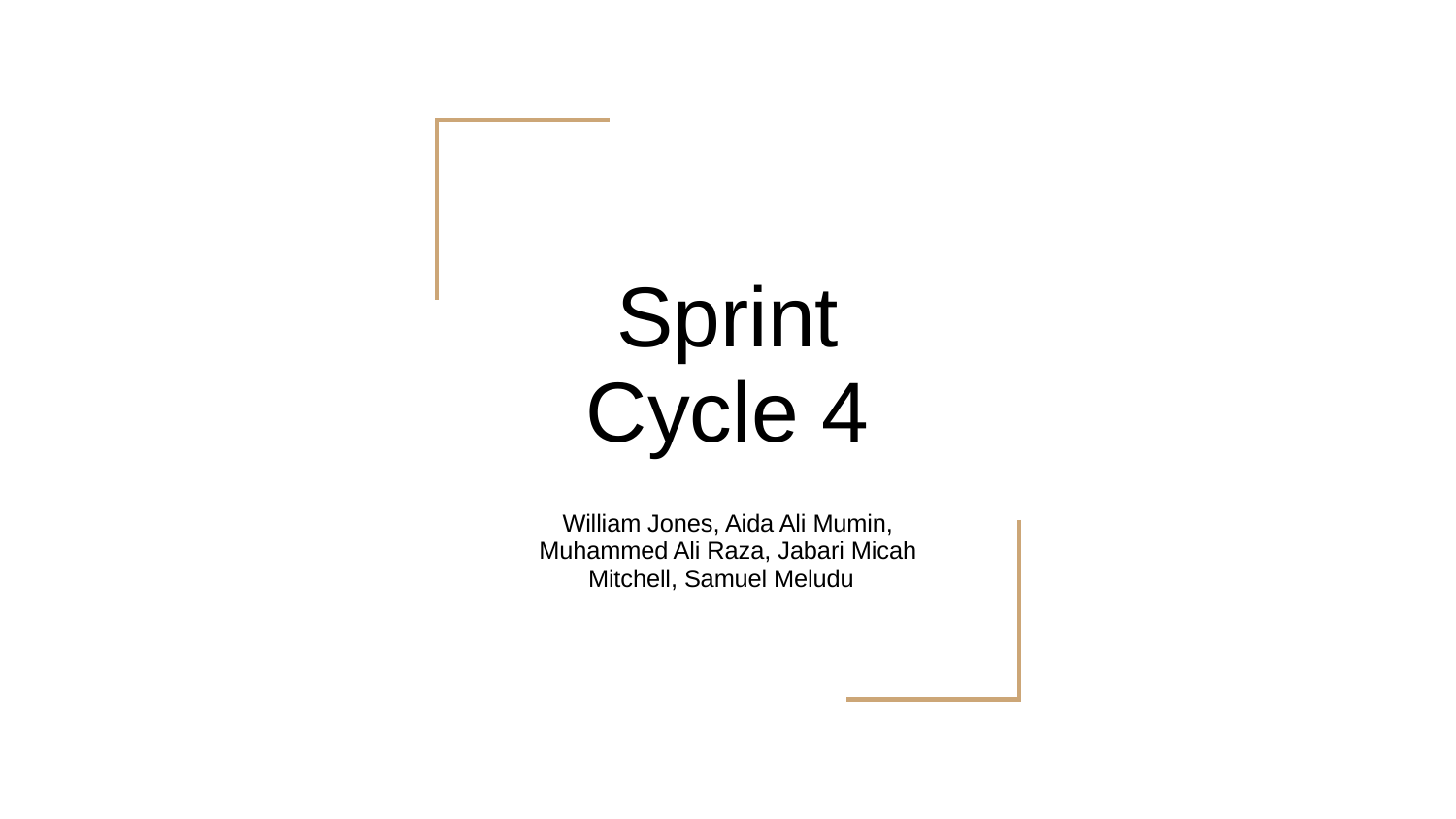

# Sprint Cycle 4
William Jones, Aida Ali Mumin, Muhammed Ali Raza, Jabari Micah Mitchell, Samuel Meludu